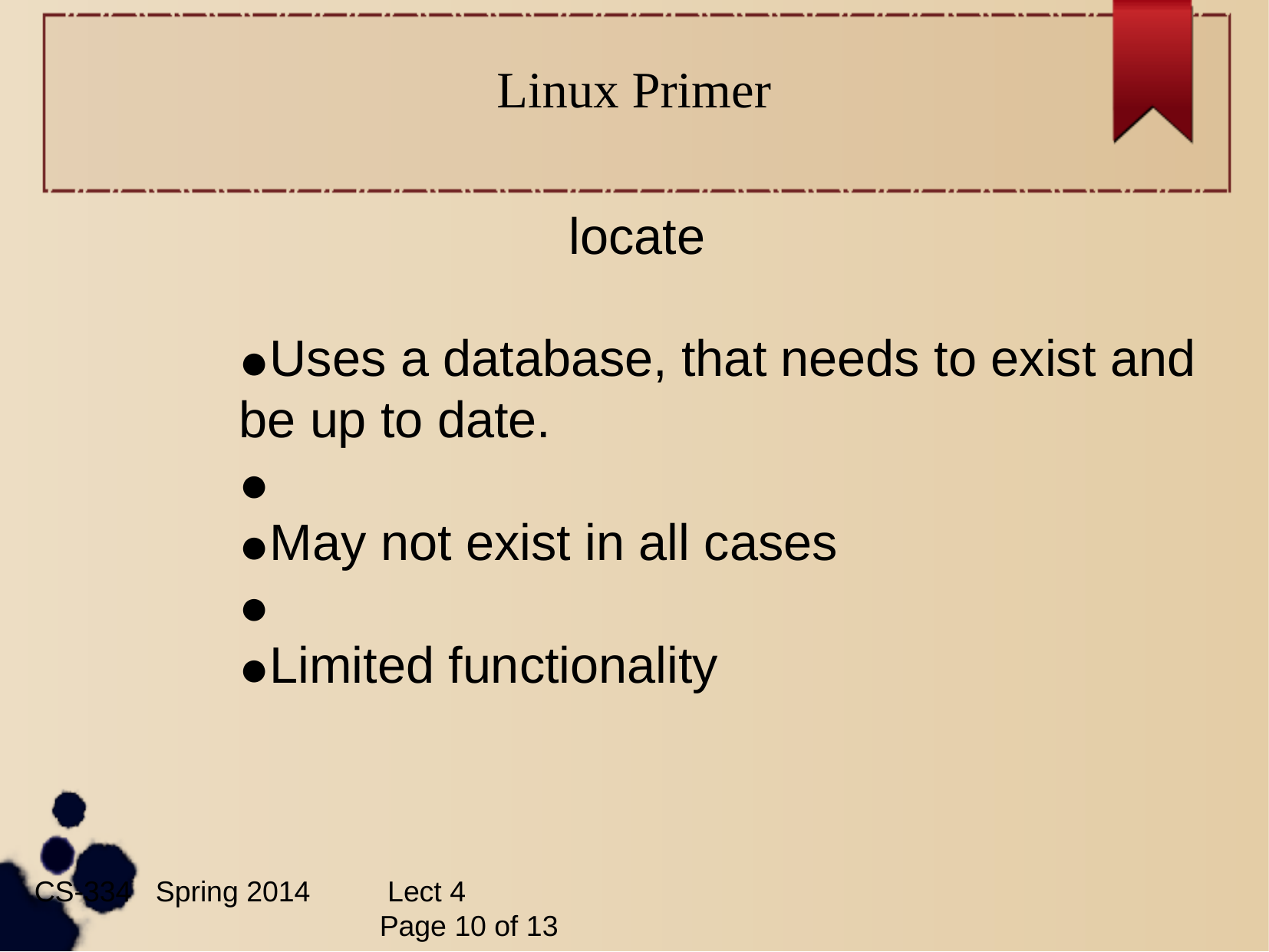

Linux Primer
locate

Uses a database, that needs to exist and be up to date.

May not exist in all cases

Limited functionality
CS-334   Spring 2014	 Lect 4										Page 10 of 13